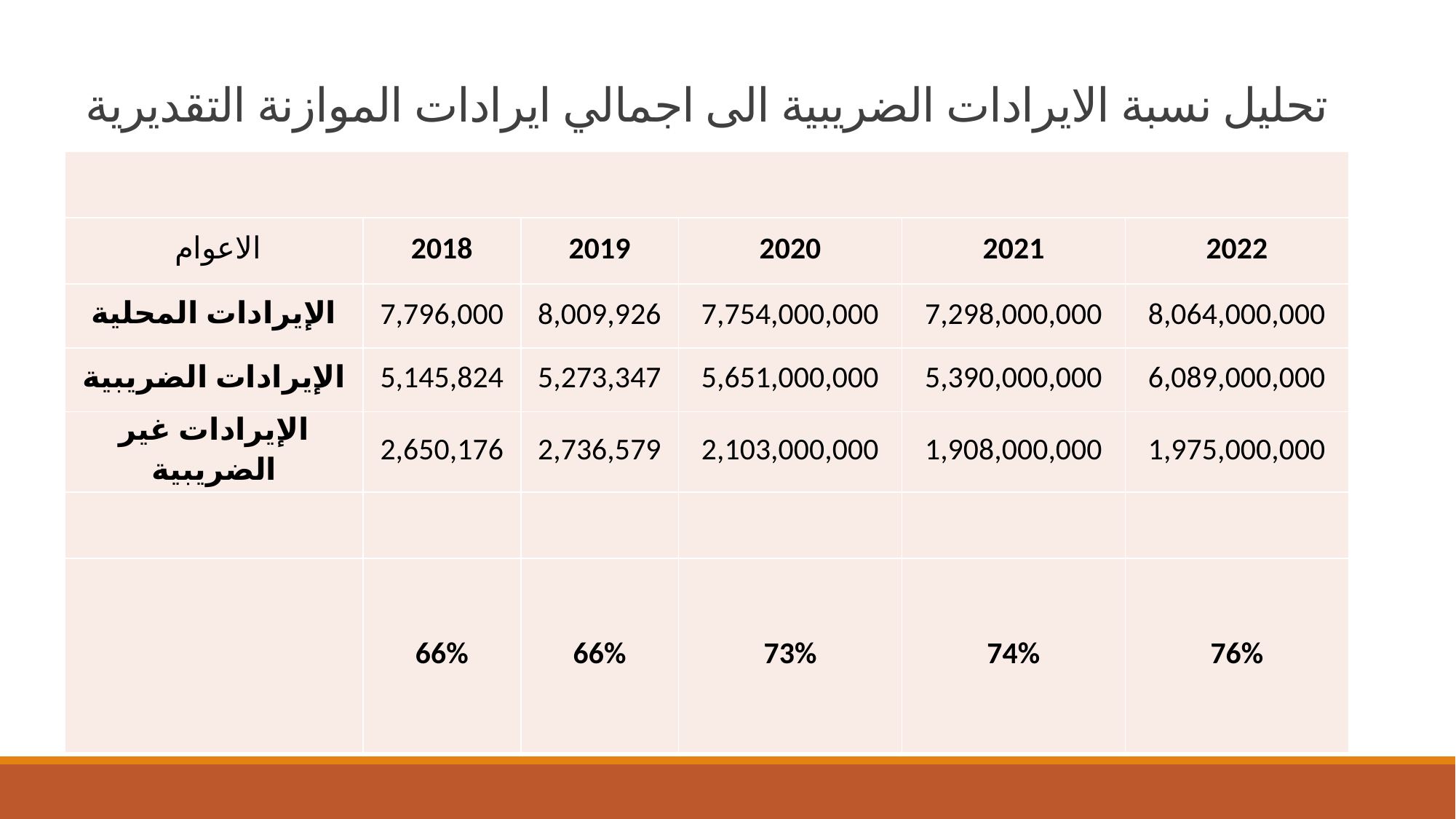

# تحليل نسبة الايرادات الضريبية الى اجمالي ايرادات الموازنة التقديرية
|  |  |  |  |  |  |
| --- | --- | --- | --- | --- | --- |
| الاعوام | 2018 | 2019 | 2020 | 2021 | 2022 |
| الإیرادات المحلیة | 7,796,000 | 8,009,926 | 7,754,000,000 | 7,298,000,000 | 8,064,000,000 |
| الإیرادات الضریبیة | 5,145,824 | 5,273,347 | 5,651,000,000 | 5,390,000,000 | 6,089,000,000 |
| الإیرادات غیر الضریبیة | 2,650,176 | 2,736,579 | 2,103,000,000 | 1,908,000,000 | 1,975,000,000 |
|  |  |  |  |  |  |
|  | 66% | 66% | 73% | 74% | 76% |